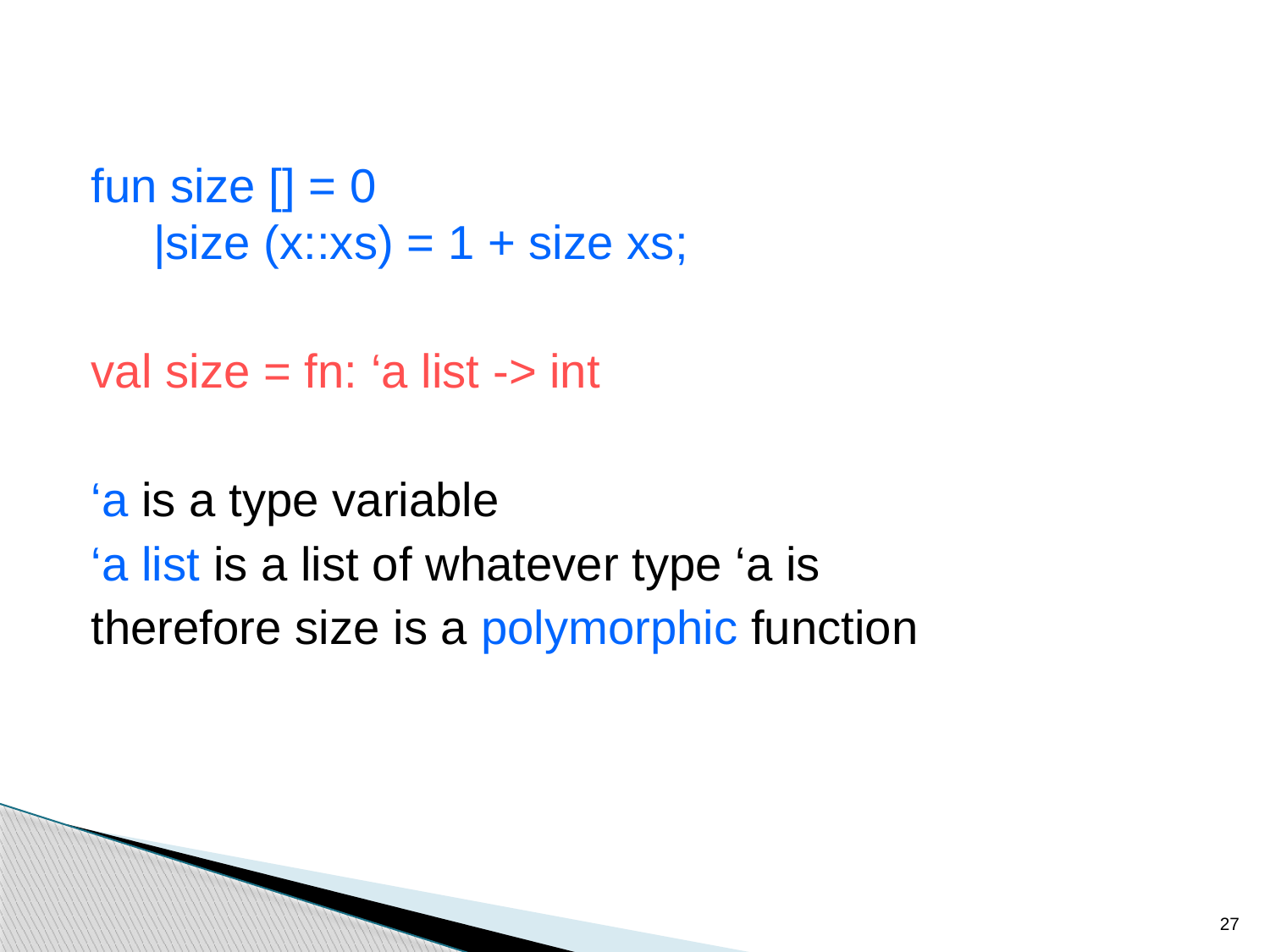

fun size [] = 0
  |size (x::xs) = 1 + size xs;

val size = fn: ‘a list -> int

‘a is a type variable
‘a list is a list of whatever type ‘a is
therefore size is a polymorphic function
27